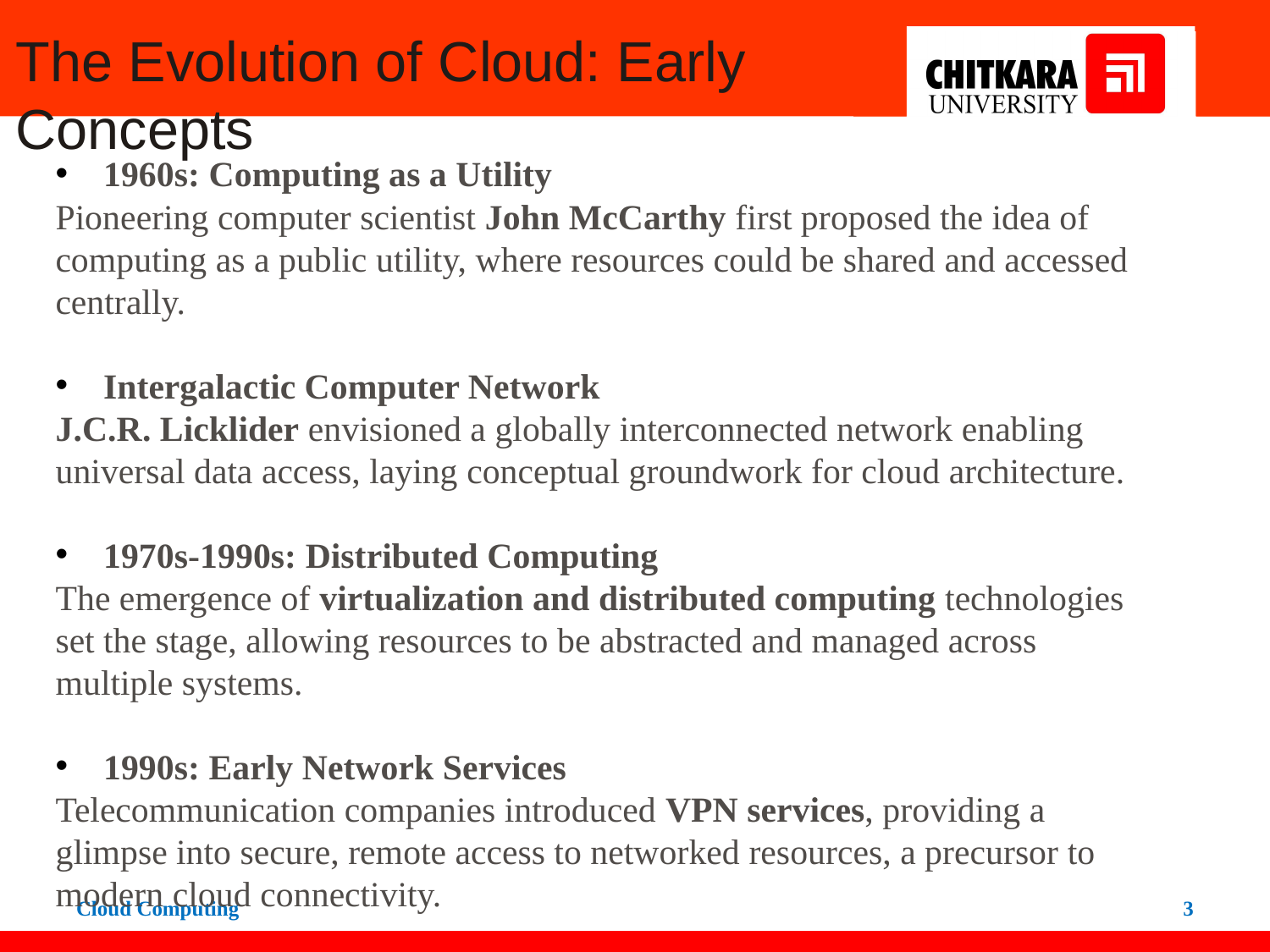

The Evolution of Cloud: Early Concepts

1960s: Computing as a Utility
Pioneering computer scientist John McCarthy first proposed the idea of computing as a public utility, where resources could be shared and accessed centrally.

Intergalactic Computer Network
J.C.R. Licklider envisioned a globally interconnected network enabling universal data access, laying conceptual groundwork for cloud architecture.

1970s-1990s: Distributed Computing
The emergence of virtualization and distributed computing technologies set the stage, allowing resources to be abstracted and managed across multiple systems.

1990s: Early Network Services
Telecommunication companies introduced VPN services, providing a glimpse into secure, remote access to networked resources, a precursor to modern cloud connectivity.

Cloud Computing
3